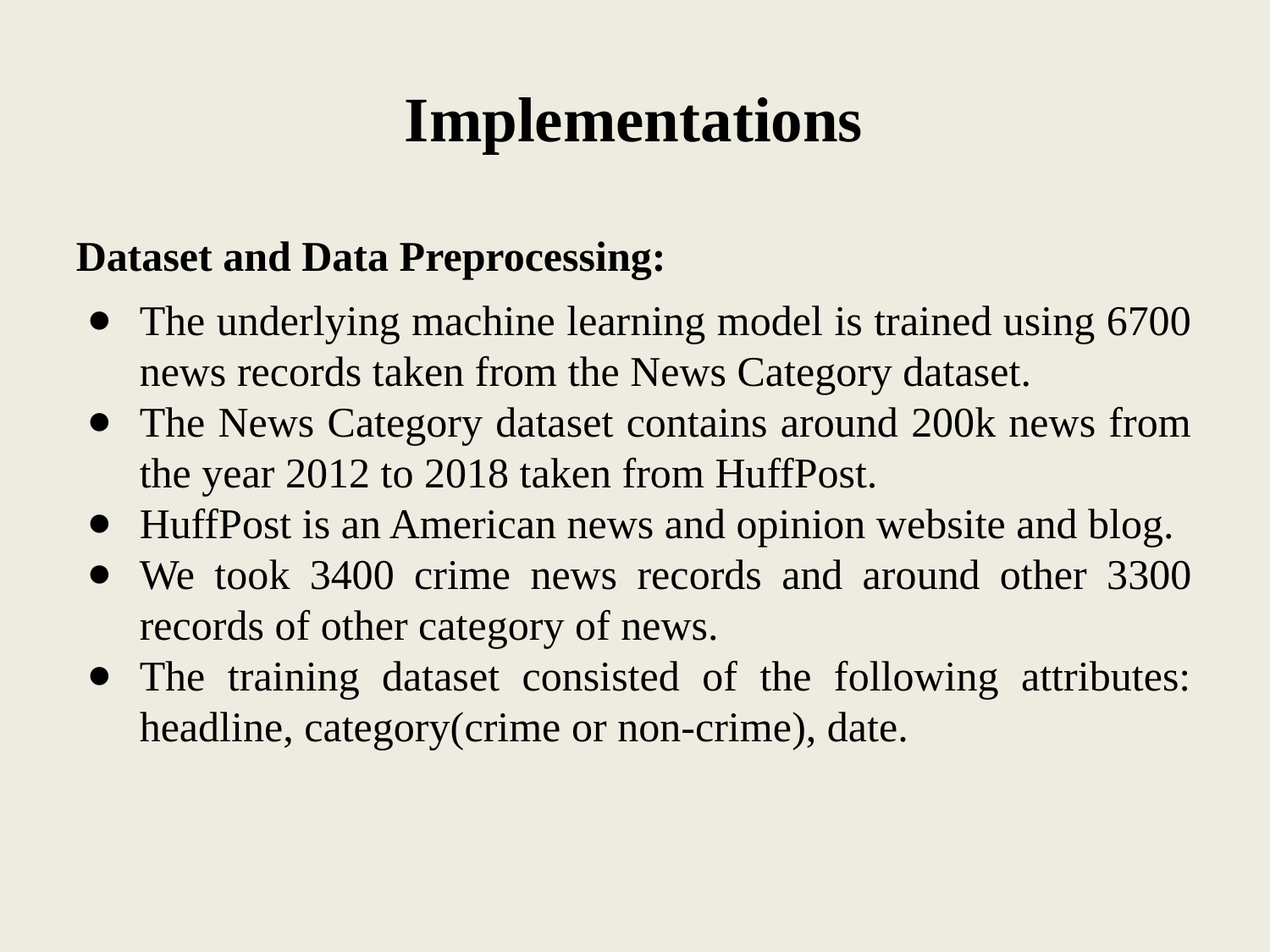

# Implementations
Dataset and Data Preprocessing:
The underlying machine learning model is trained using 6700 news records taken from the News Category dataset.
The News Category dataset contains around 200k news from the year 2012 to 2018 taken from HuffPost.
HuffPost is an American news and opinion website and blog.
We took 3400 crime news records and around other 3300 records of other category of news.
The training dataset consisted of the following attributes: headline, category(crime or non-crime), date.